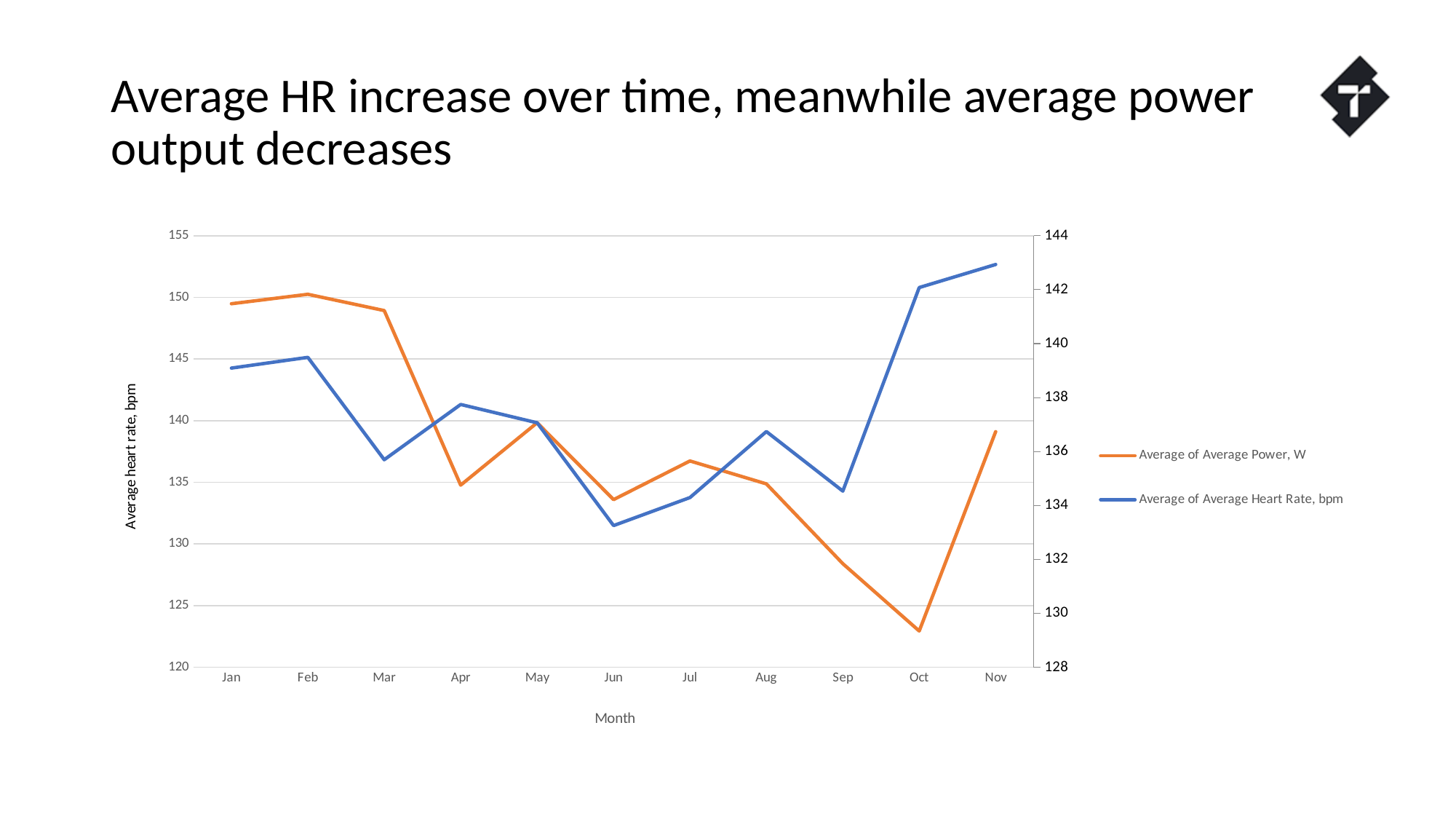

# Average HR increase over time, meanwhile average power output decreases

### Chart

| Category | Average of Average Power, W | Average of Average Heart Rate, bpm |
|---|---|---|
| Jan | 149.48583333333337 | 139.09333333333333 |
| Feb | 150.2521052631579 | 139.49105263157892 |
| Mar | 148.9313636363636 | 135.69590909090908 |
| Apr | 134.76954545454544 | 137.74454545454546 |
| May | 139.83409090909092 | 137.06454545454542 |
| Jun | 133.59449999999998 | 133.252 |
| Jul | 136.7335 | 134.2905 |
| Aug | 134.87227272727276 | 136.74000000000004 |
| Sep | 128.3981818181818 | 134.53045454545457 |
| Oct | 122.93666666666668 | 142.08 |
| Nov | 139.11249999999998 | 142.935 |